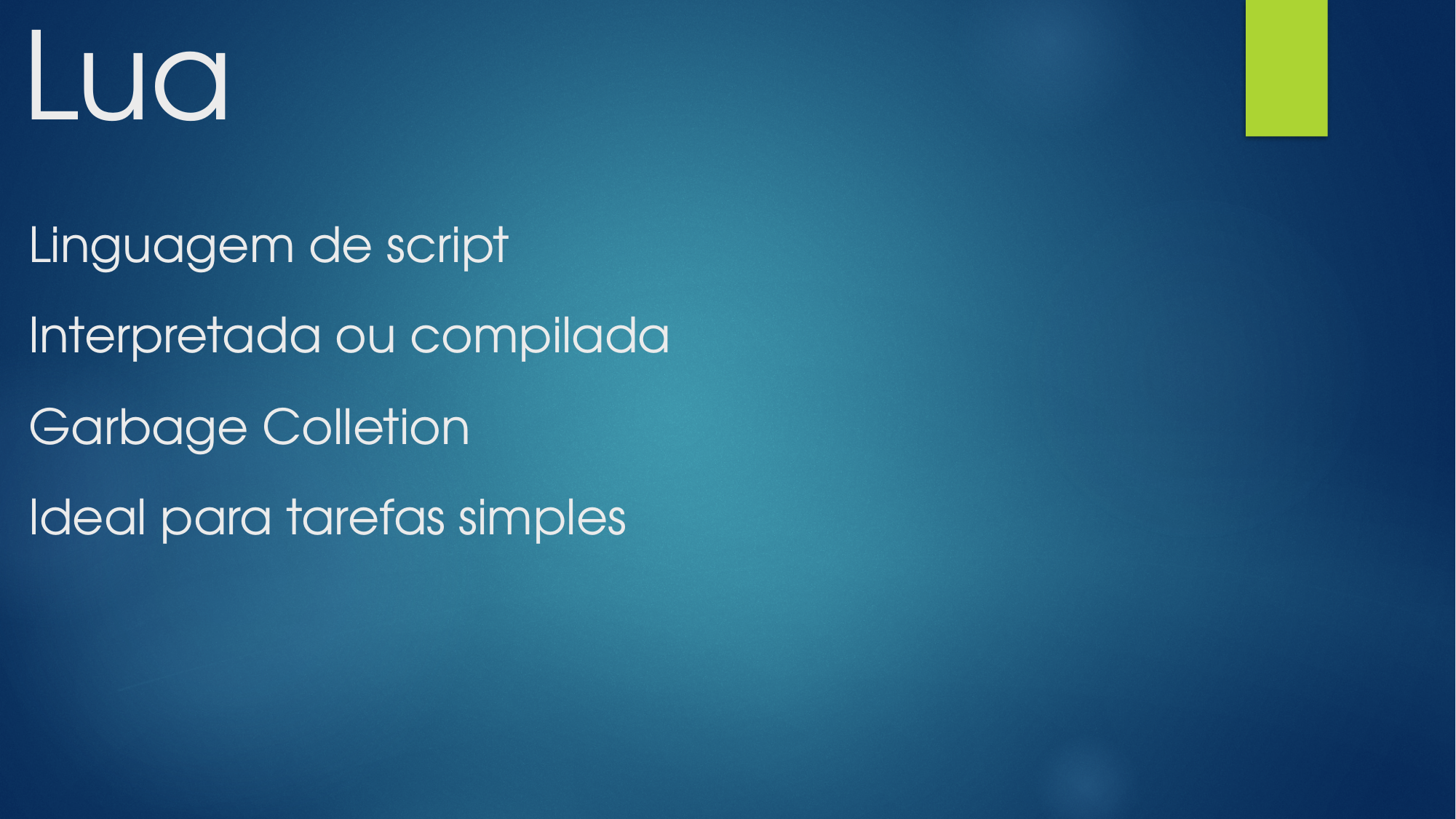

# Lua
Linguagem de script
Interpretada ou compilada
Garbage Colletion
Ideal para tarefas simples